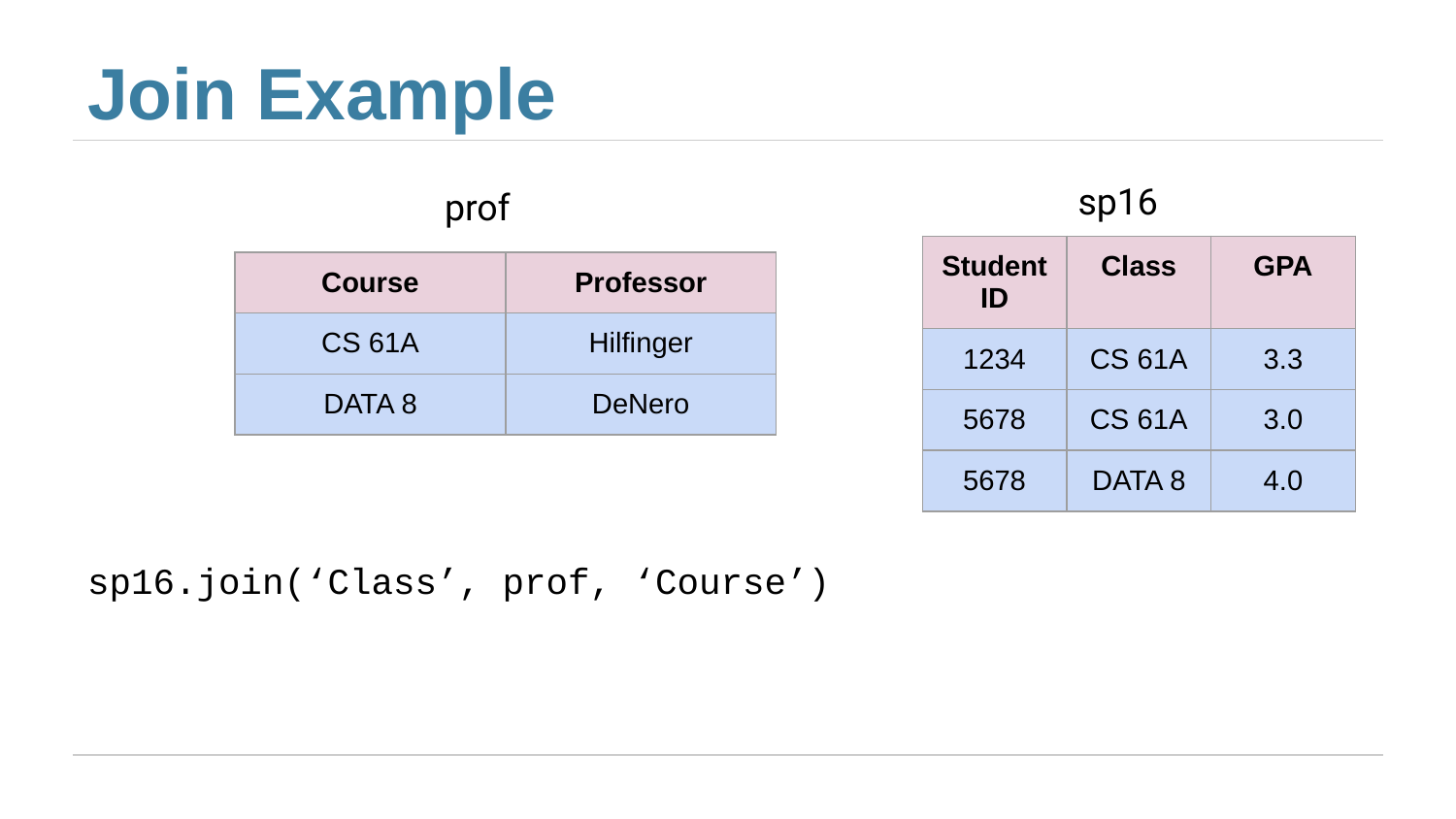

# Join Example
sp16
prof
| Student ID | Class | GPA |
| --- | --- | --- |
| 1234 | CS 61A | 3.3 |
| 5678 | CS 61A | 3.0 |
| 5678 | DATA 8 | 4.0 |
| Course | Professor |
| --- | --- |
| CS 61A | Hilfinger |
| DATA 8 | DeNero |
sp16.join(‘Class’, prof, ‘Course’)